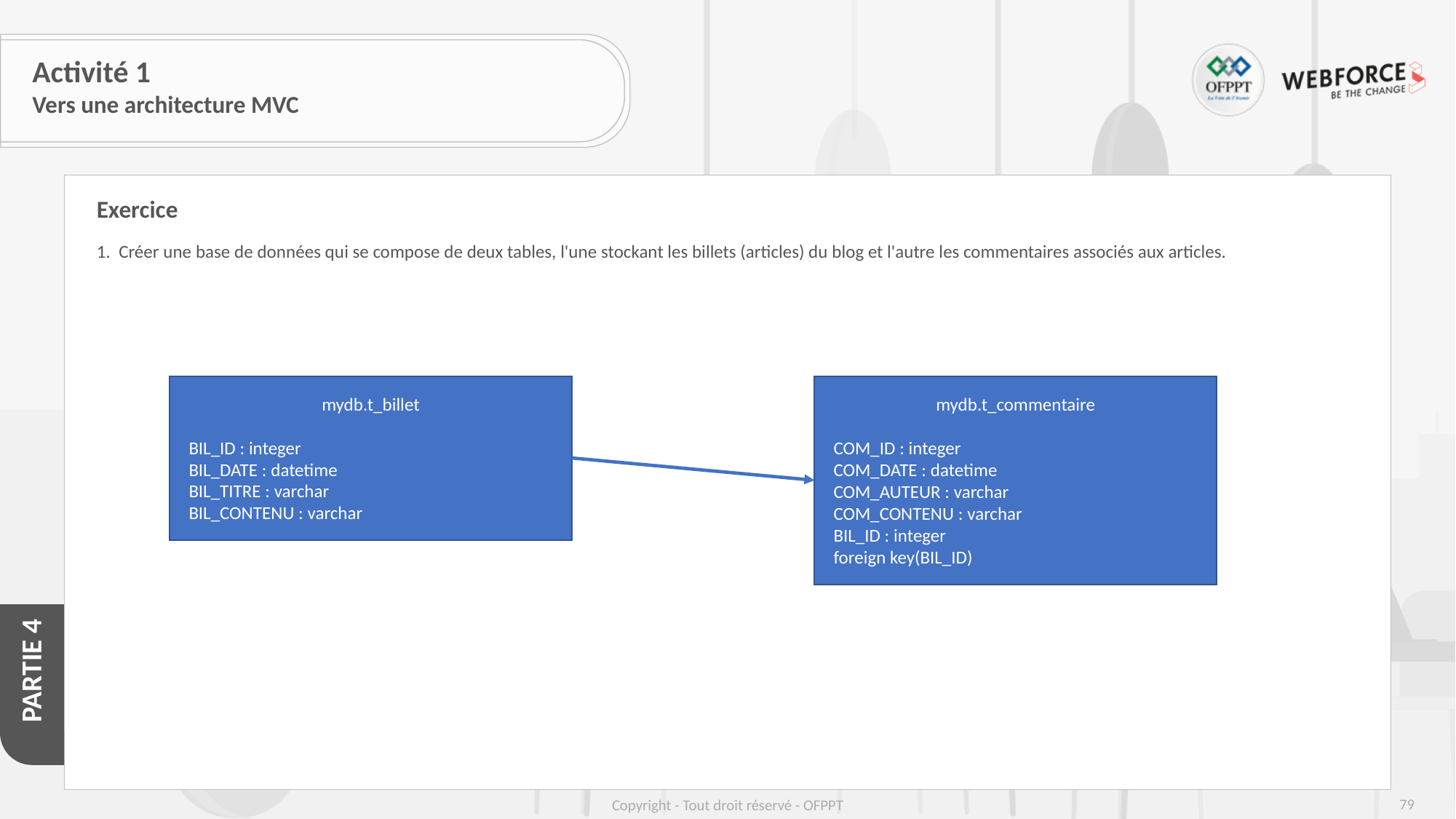

# Activité 1
Vers une architecture MVC
Exercice
1.  Créer une base de données qui se compose de deux tables, l'une stockant les billets (articles) du blog et l'autre les commentaires associés aux articles.
mydb.t_commentaire

  COM_ID : integer
  COM_DATE : datetime
  COM_AUTEUR : varchar
  COM_CONTENU : varchar
  BIL_ID : integer
  foreign key(BIL_ID)
mydb.t_billet

  BIL_ID : integer
  BIL_DATE : datetime
  BIL_TITRE : varchar
  BIL_CONTENU : varchar